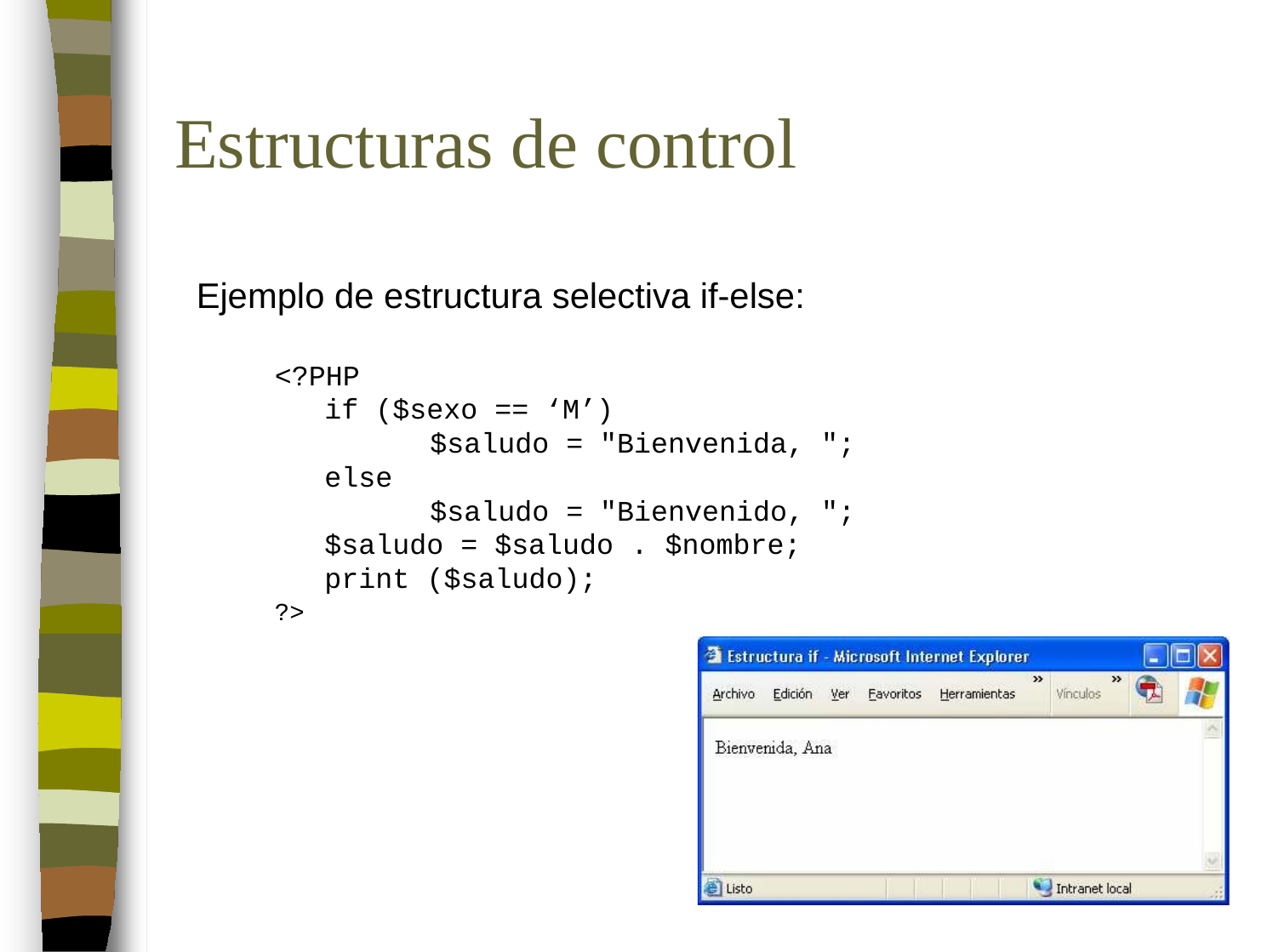

Estructuras de control

   Ejemplo de estructura selectiva if-else:

<?PHP
if ($sexo == ‘M’)
$saludo = "Bienvenida, ";
else
$saludo = "Bienvenido, ";
$saludo = $saludo . $nombre;
print ($saludo);
?>